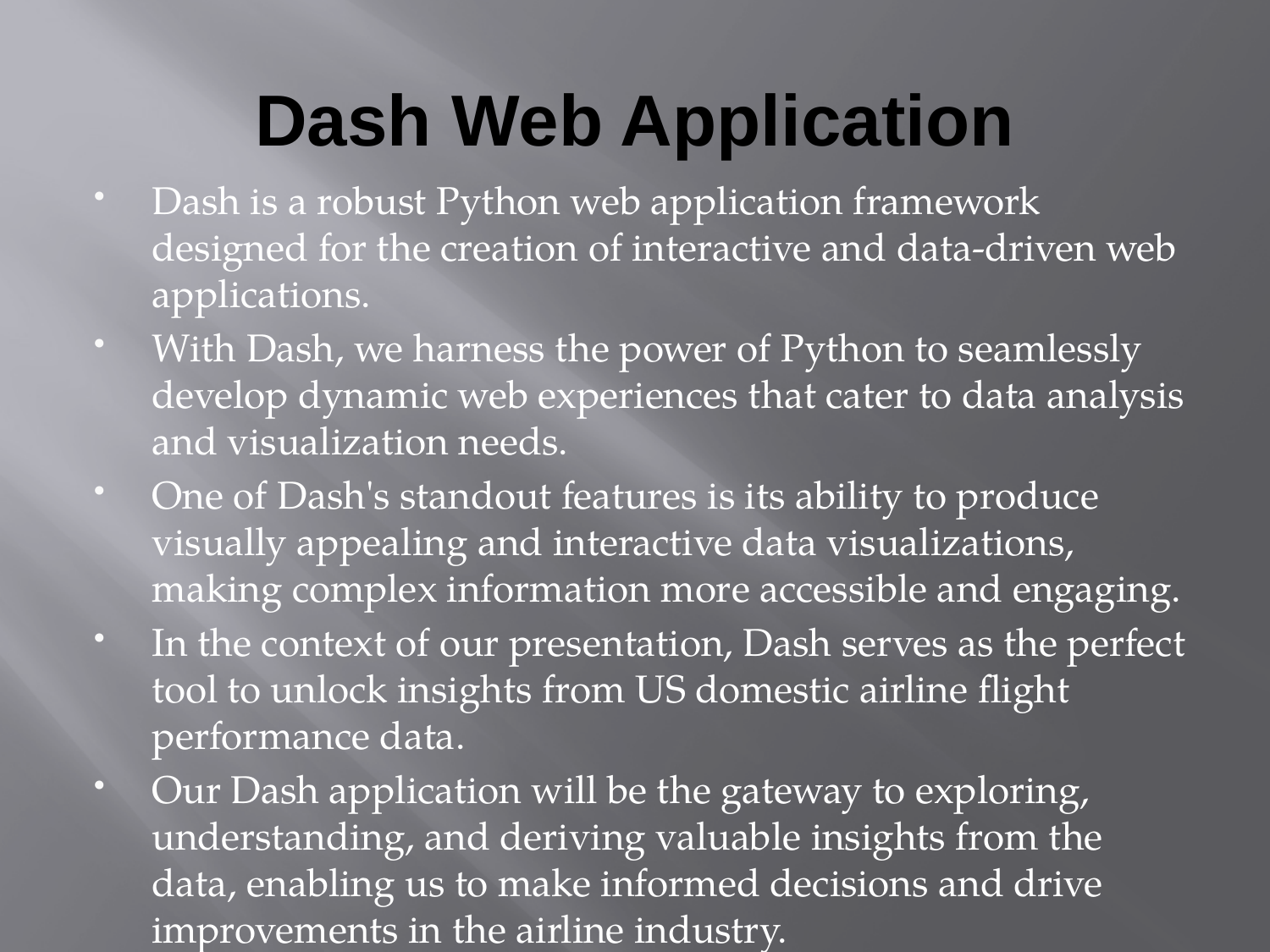

# Dash Web Application
Dash is a robust Python web application framework designed for the creation of interactive and data-driven web applications.
With Dash, we harness the power of Python to seamlessly develop dynamic web experiences that cater to data analysis and visualization needs.
One of Dash's standout features is its ability to produce visually appealing and interactive data visualizations, making complex information more accessible and engaging.
In the context of our presentation, Dash serves as the perfect tool to unlock insights from US domestic airline flight performance data.
Our Dash application will be the gateway to exploring, understanding, and deriving valuable insights from the data, enabling us to make informed decisions and drive improvements in the airline industry.